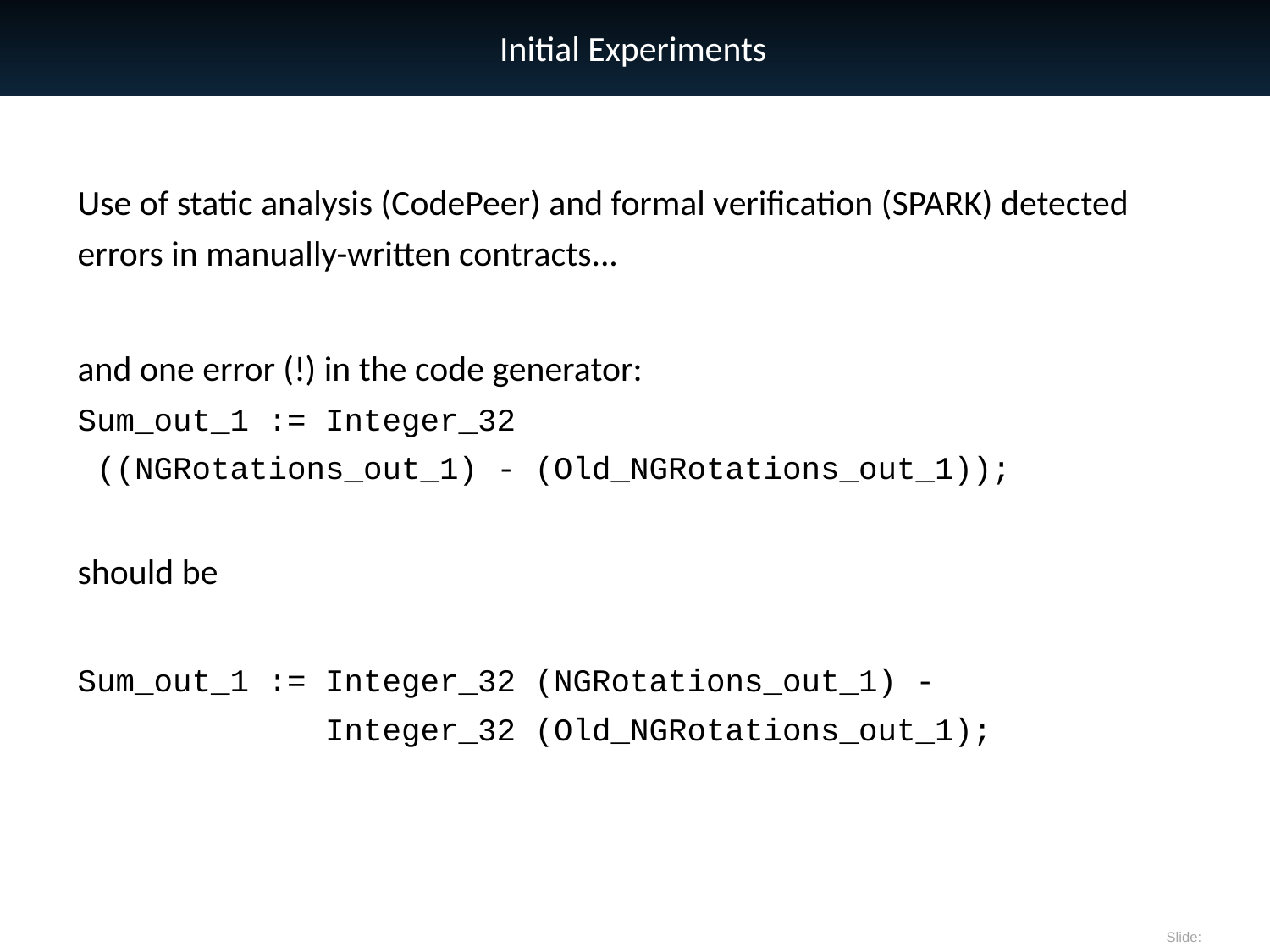

# Initial Experiments
Use of static analysis (CodePeer) and formal verification (SPARK) detected errors in manually-written contracts...

and one error (!) in the code generator:
Sum_out_1 := Integer_32
 ((NGRotations_out_1) - (Old_NGRotations_out_1));

should be

Sum_out_1 := Integer_32 (NGRotations_out_1) -
             Integer_32 (Old_NGRotations_out_1);